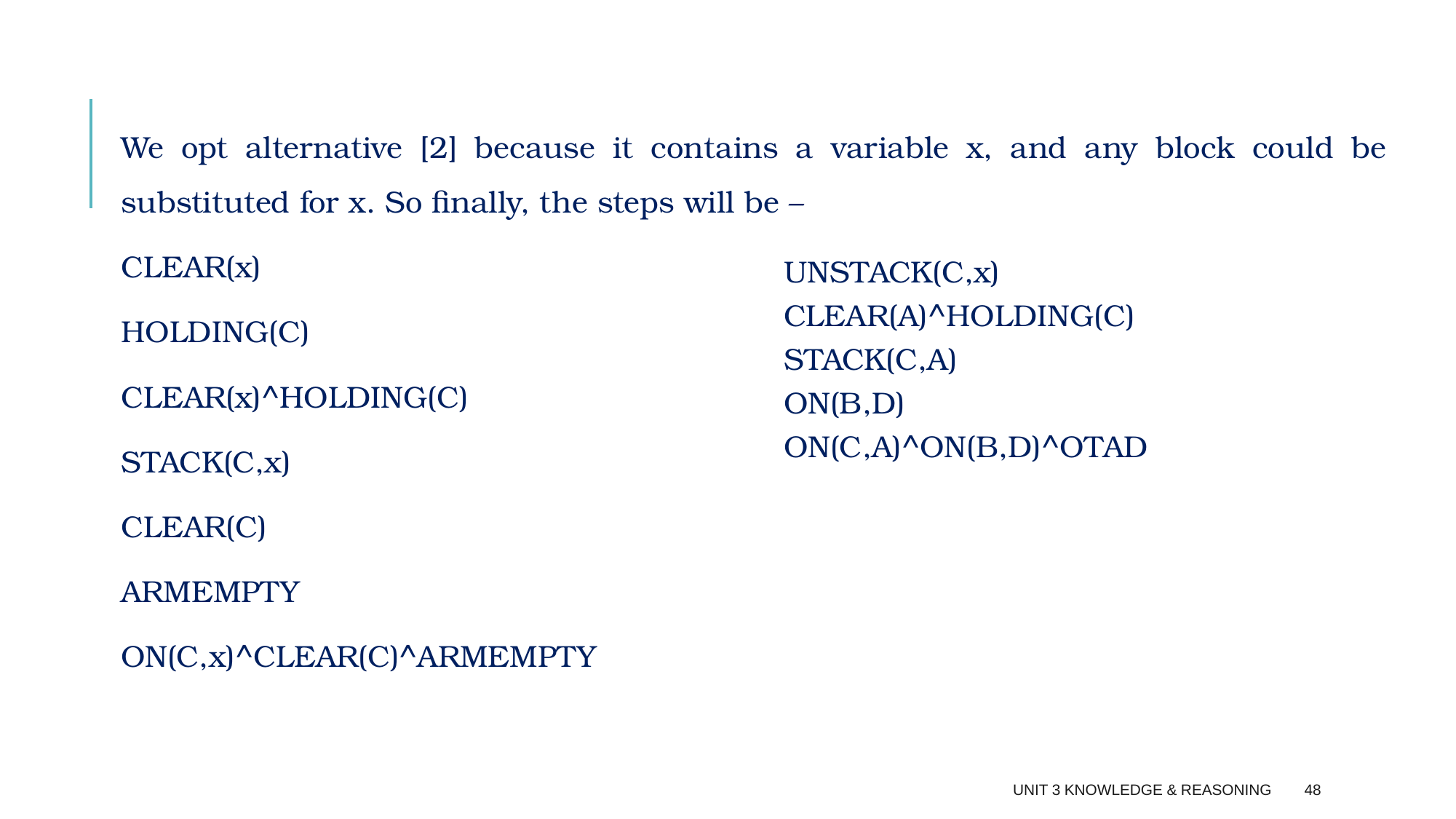

We opt alternative [2] because it contains a variable x, and any block could be substituted for x. So finally, the steps will be –
CLEAR(x)
HOLDING(C)
CLEAR(x)^HOLDING(C)
STACK(C,x)
CLEAR(C)
ARMEMPTY
ON(C,x)^CLEAR(C)^ARMEMPTY

UNSTACK(C,x)
CLEAR(A)^HOLDING(C)
STACK(C,A)
ON(B,D)
ON(C,A)^ON(B,D)^OTAD

Unit 3 Knowledge & Reasoning
48